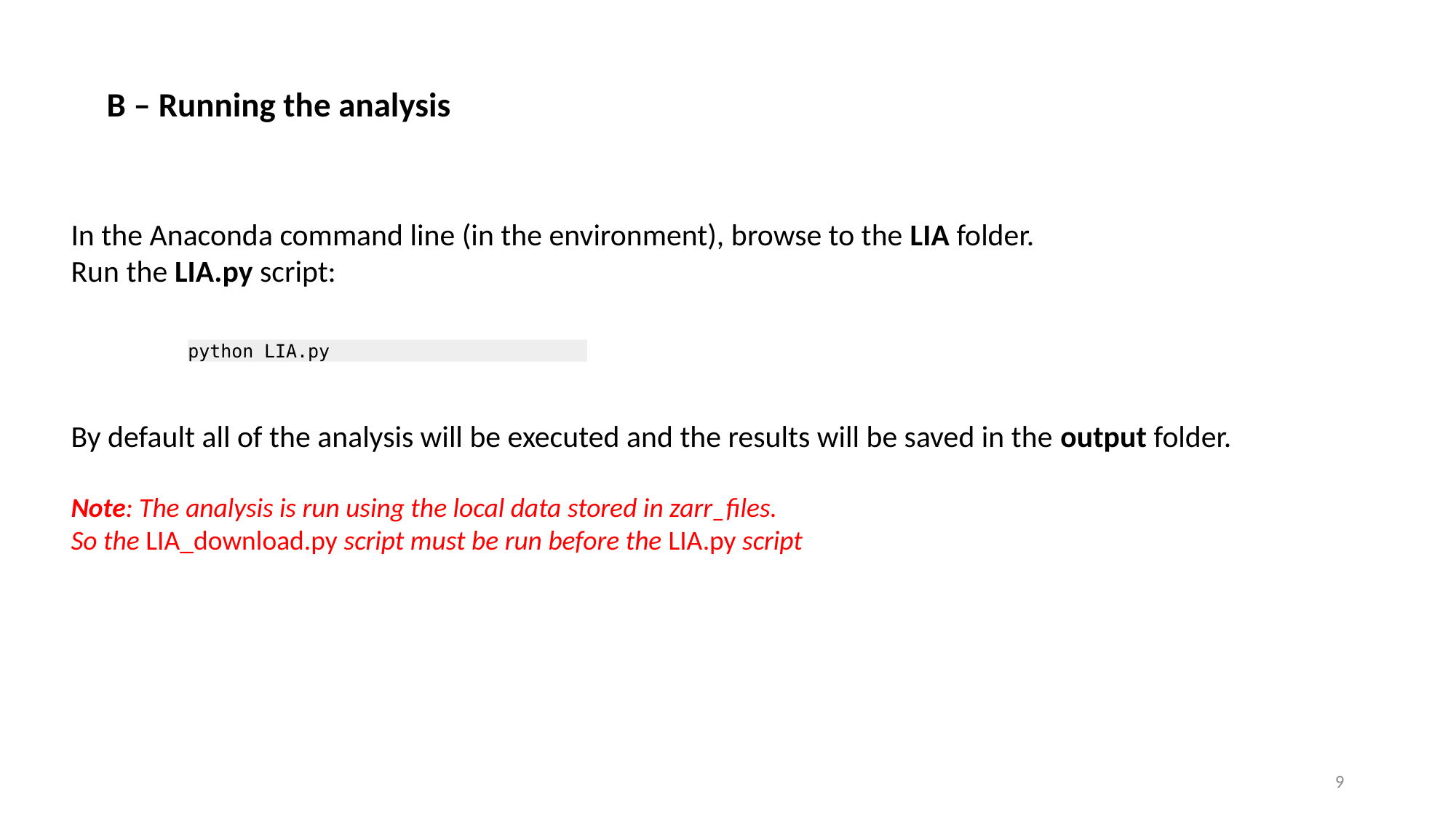

B – Running the analysis

In the Anaconda command line (in the environment), browse to the LIA folder.
Run the LIA.py script:

python LIA.py
By default all of the analysis will be executed and the results will be saved in the output folder.

Note: The analysis is run using the local data stored in zarr_files.
So the LIA_download.py script must be run before the LIA.py script

9